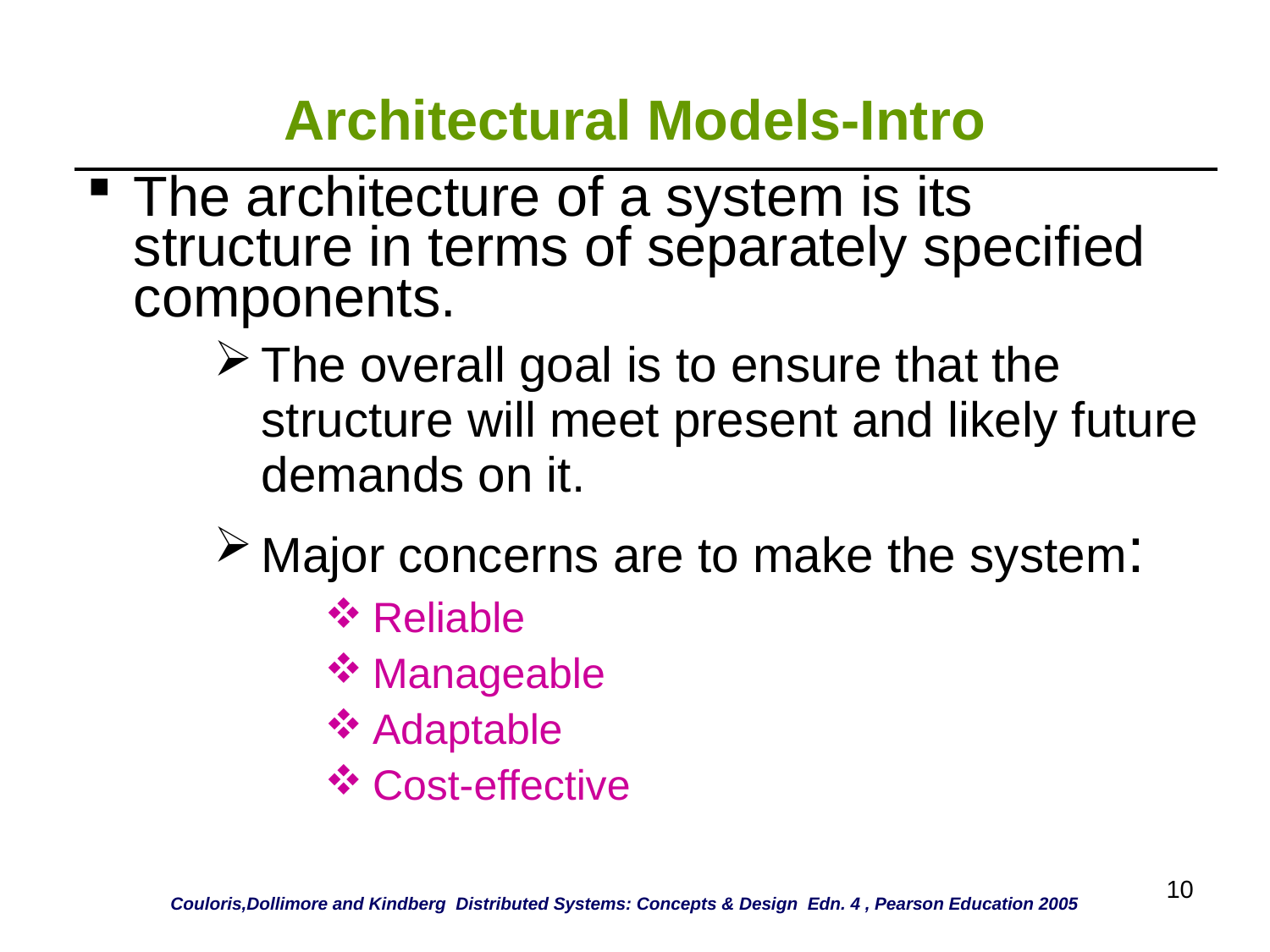

# Architectural Models-Intro
| The architecture of a system is its structure in terms of separately specified components. The overall goal is to ensure that the structure will meet present and likely future demands on it. Major concerns are to make the system: Reliable Manageable Adaptable Cost-effective |
| --- |
10
Couloris,Dollimore and Kindberg  Distributed Systems: Concepts & Design  Edn. 4 , Pearson Education 2005